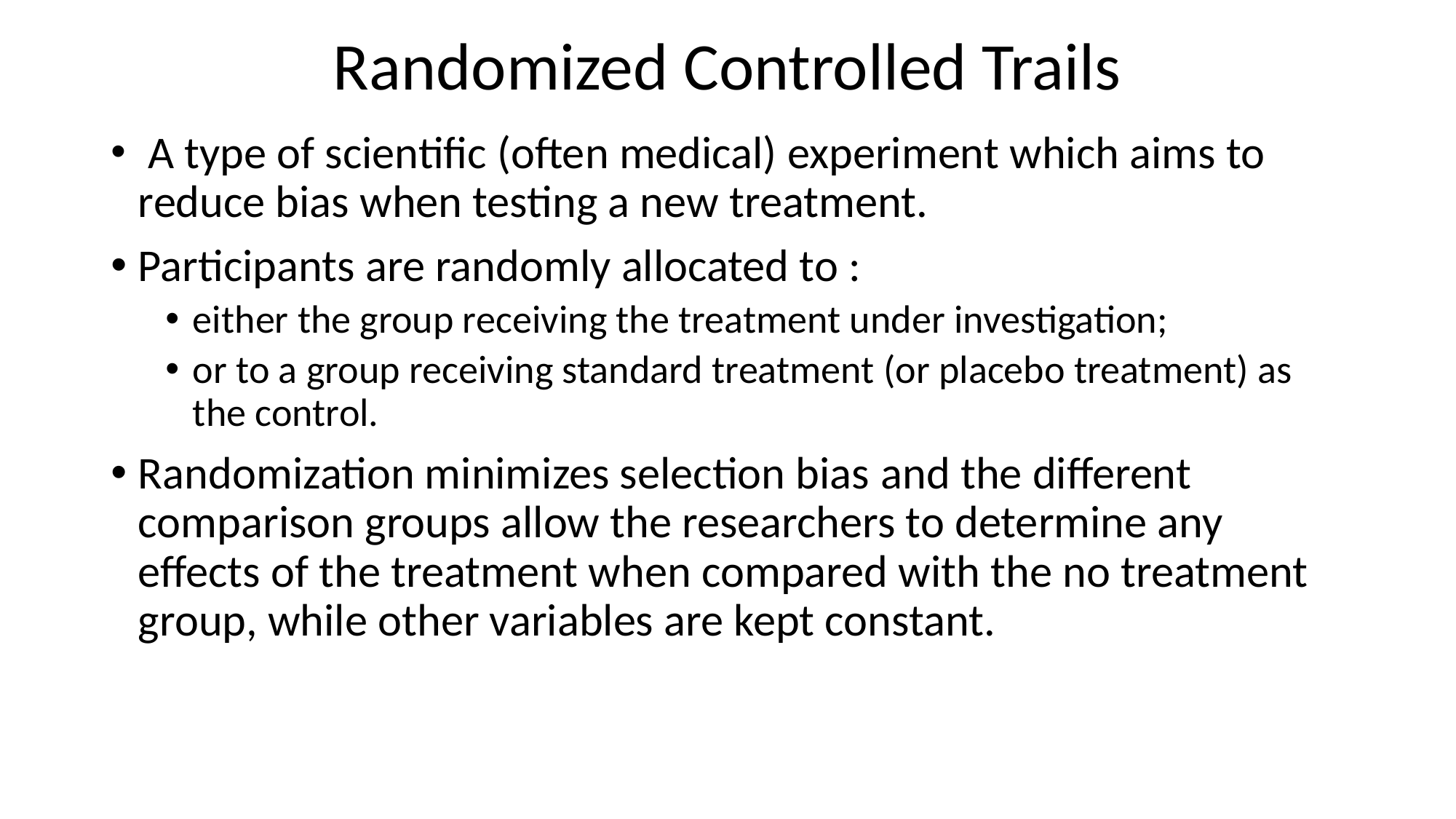

# Randomized Controlled Trails
 A type of scientific (often medical) experiment which aims to reduce bias when testing a new treatment.
Participants are randomly allocated to :
either the group receiving the treatment under investigation;
or to a group receiving standard treatment (or placebo treatment) as the control.
Randomization minimizes selection bias and the different comparison groups allow the researchers to determine any effects of the treatment when compared with the no treatment group, while other variables are kept constant.